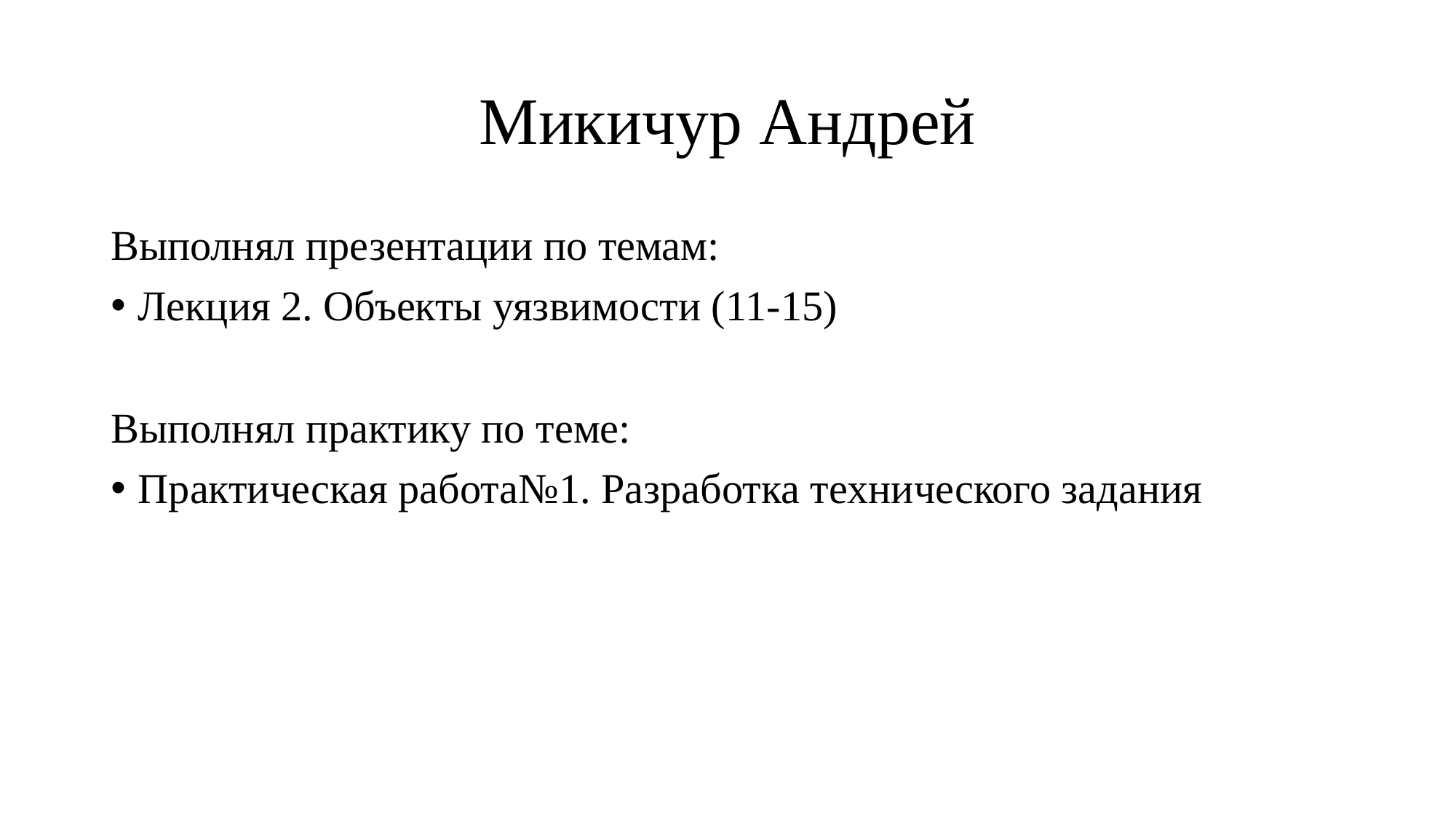

# Микичур Андрей
Выполнял презентации по темам:
Лекция 2. Объекты уязвимости (11-15)

Выполнял практику по теме:
Практическая работа№1. Разработка технического задания